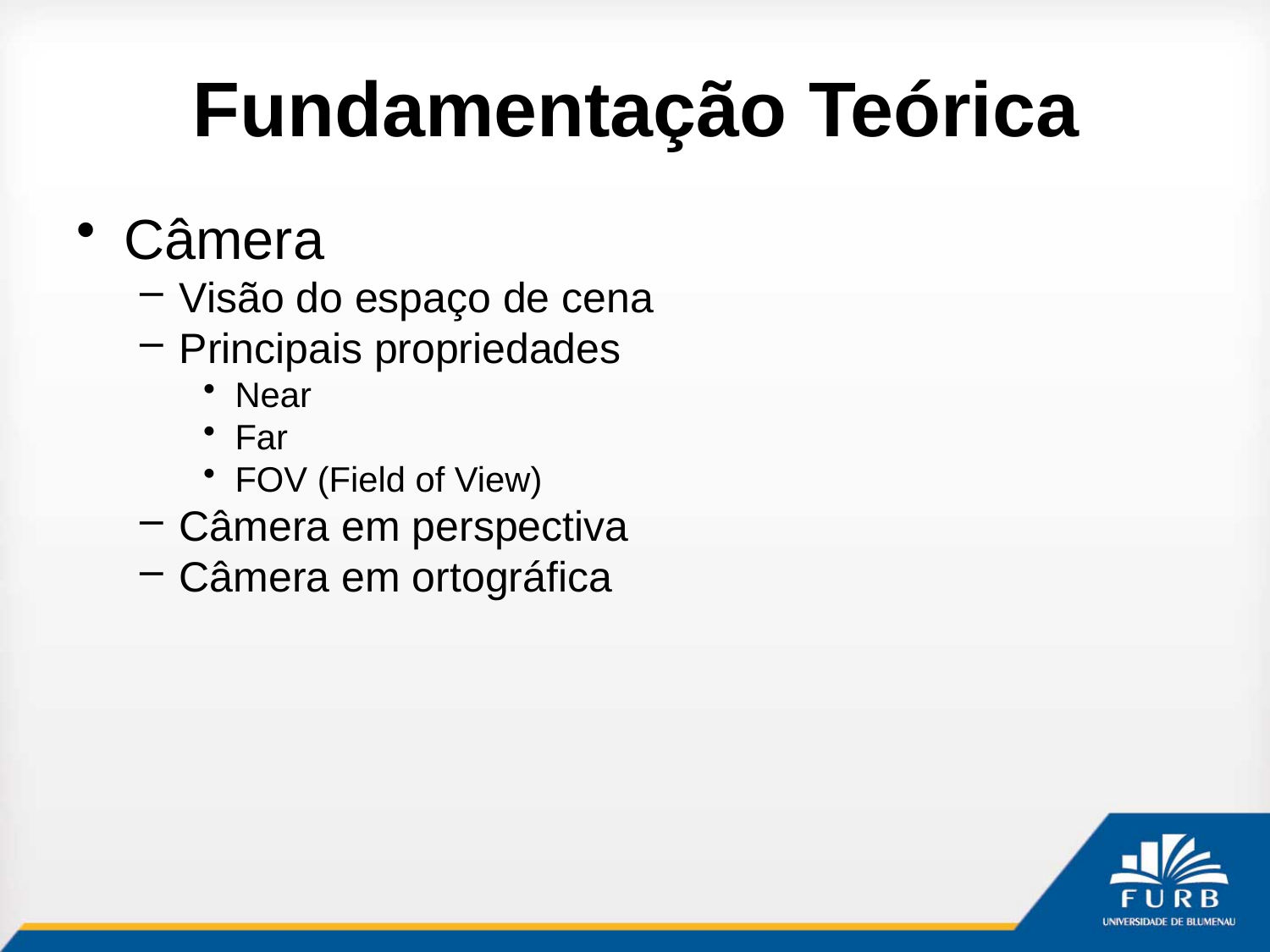

# Fundamentação Teórica
Câmera
Visão do espaço de cena
Principais propriedades
Near
Far
FOV (Field of View)
Câmera em perspectiva
Câmera em ortográfica